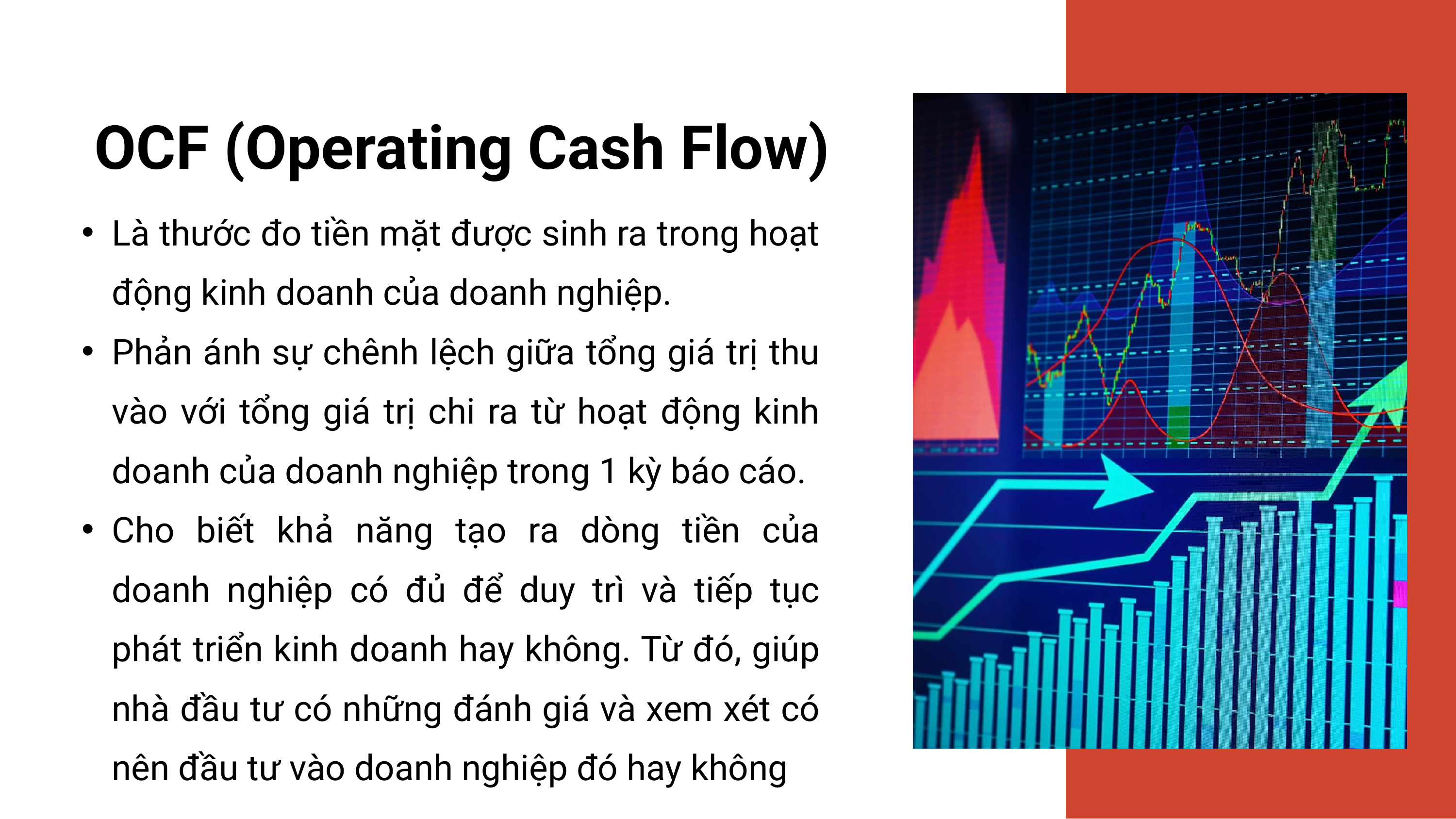

OCF (Operating Cash Flow)

Là thước đo tiền mặt được sinh ra trong hoạt động kinh doanh của doanh nghiệp.
Phản ánh sự chênh lệch giữa tổng giá trị thu vào với tổng giá trị chi ra từ hoạt động kinh doanh của doanh nghiệp trong 1 kỳ báo cáo.
Cho biết khả năng tạo ra dòng tiền của doanh nghiệp có đủ để duy trì và tiếp tục phát triển kinh doanh hay không. Từ đó, giúp nhà đầu tư có những đánh giá và xem xét có nên đầu tư vào doanh nghiệp đó hay không